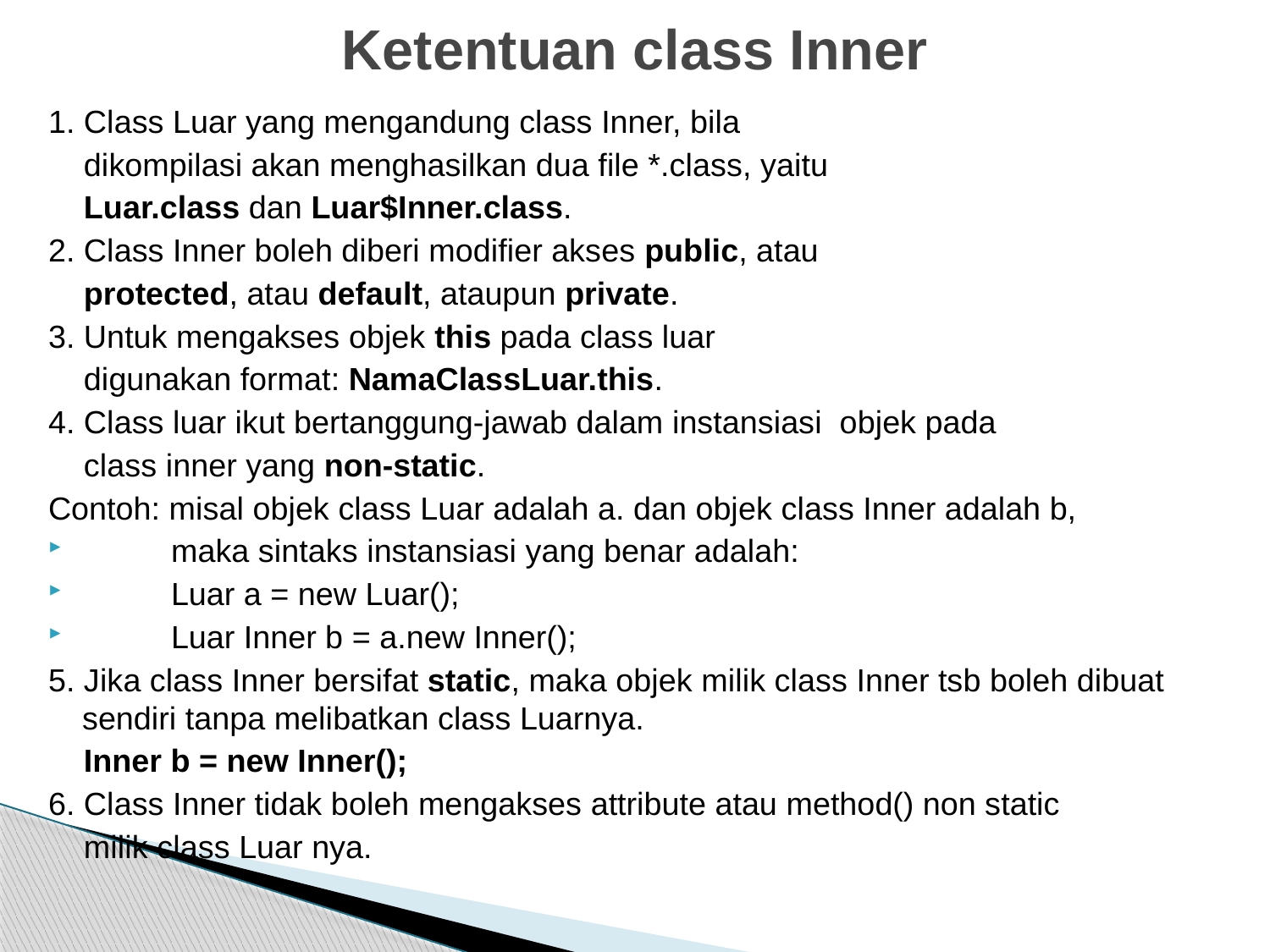

# Ketentuan class Inner
1. Class Luar yang mengandung class Inner, bila
    dikompilasi akan menghasilkan dua file *.class, yaitu
    Luar.class dan Luar$Inner.class.
2. Class Inner boleh diberi modifier akses public, atau
    protected, atau default, ataupun private.
3. Untuk mengakses objek this pada class luar
    digunakan format: NamaClassLuar.this.
4. Class luar ikut bertanggung-jawab dalam instansiasi  objek pada
    class inner yang non-static.
Contoh: misal objek class Luar adalah a. dan objek class Inner adalah b,
          maka sintaks instansiasi yang benar adalah:
          Luar a = new Luar();
          Luar Inner b = a.new Inner();
5. Jika class Inner bersifat static, maka objek milik class Inner tsb boleh dibuat sendiri tanpa melibatkan class Luarnya.
    Inner b = new Inner();
6. Class Inner tidak boleh mengakses attribute atau method() non static
    milik class Luar nya.